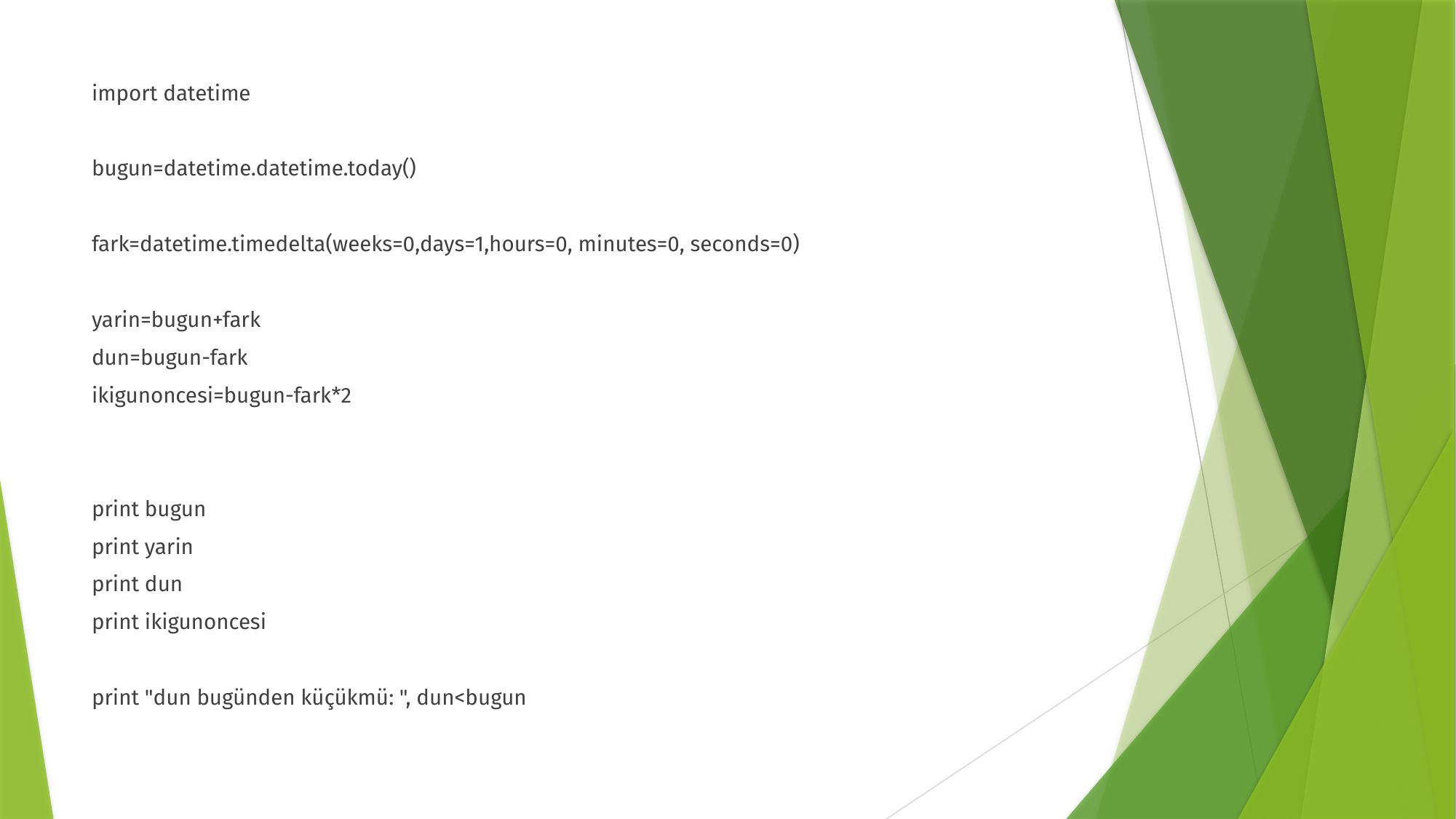

import datetime

bugun=datetime.datetime.today()

fark=datetime.timedelta(weeks=0,days=1,hours=0, minutes=0, seconds=0)

yarin=bugun+fark
dun=bugun-fark
ikigunoncesi=bugun-fark*2

print bugun
print yarin
print dun
print ikigunoncesi

print "dun bugünden küçükmü: ", dun<bugun